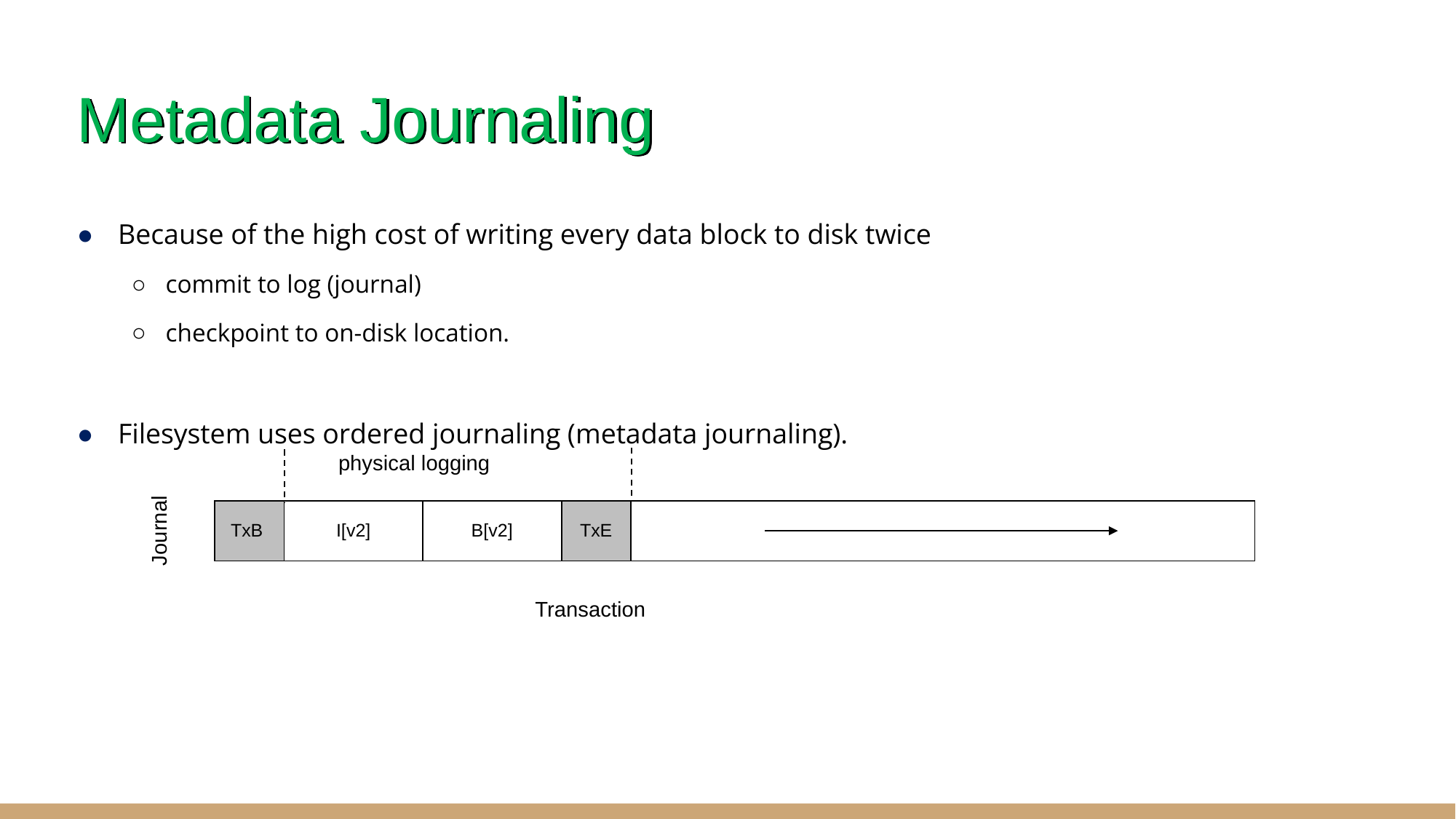

# Metadata Journaling
Because of the high cost of writing every data block to disk twice
commit to log (journal)
checkpoint to on-disk location.

Filesystem uses ordered journaling (metadata journaling).

physical logging
| TxB | I[v2] | B[v2] | TxE |  |
| --- | --- | --- | --- | --- |
Journal
Transaction
62